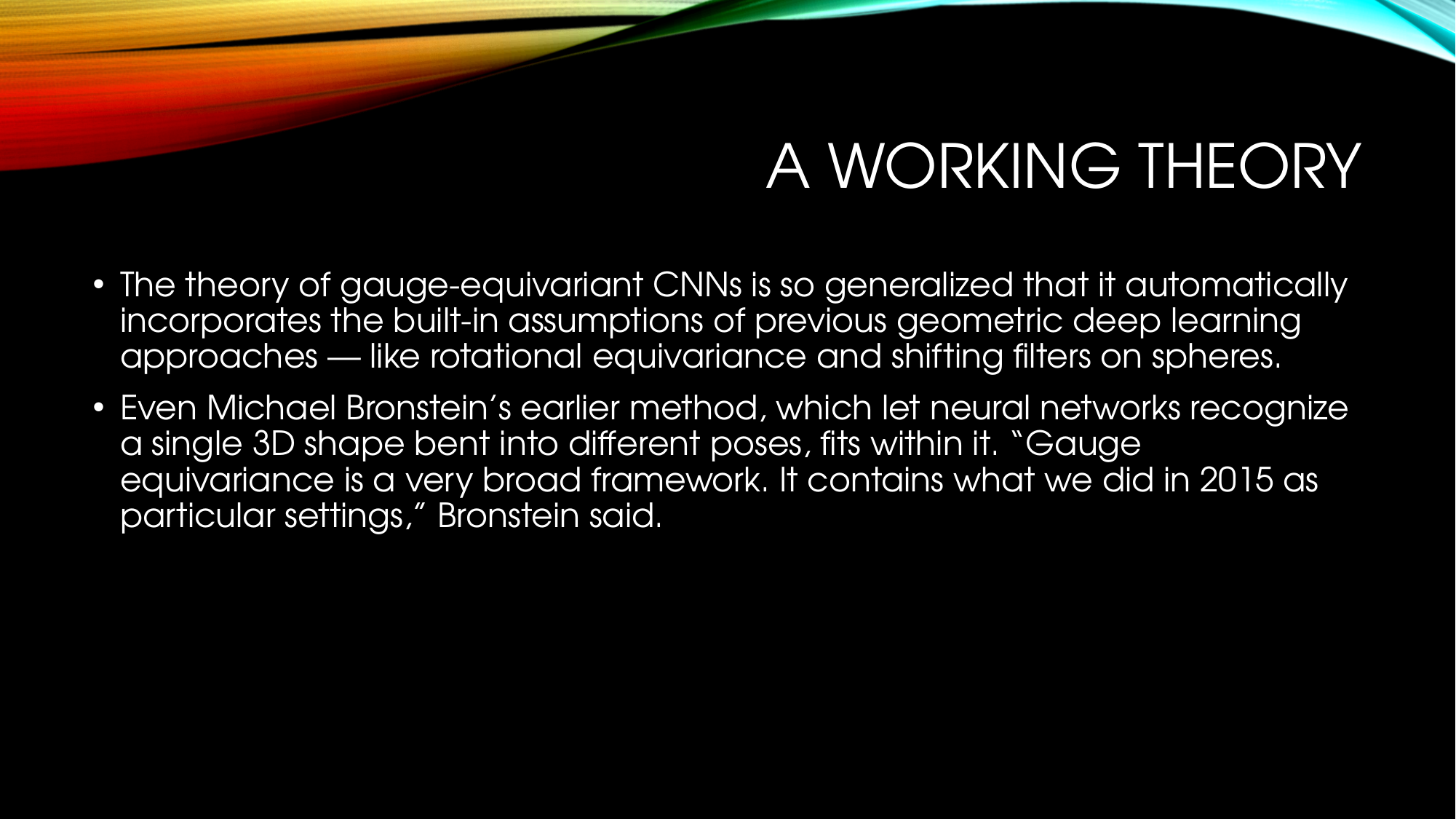

# A working theory
The theory of gauge-equivariant CNNs is so generalized that it automatically incorporates the built-in assumptions of previous geometric deep learning approaches — like rotational equivariance and shifting filters on spheres.
Even Michael Bronstein’s earlier method, which let neural networks recognize a single 3D shape bent into different poses, fits within it. “Gauge equivariance is a very broad framework. It contains what we did in 2015 as particular settings,” Bronstein said.